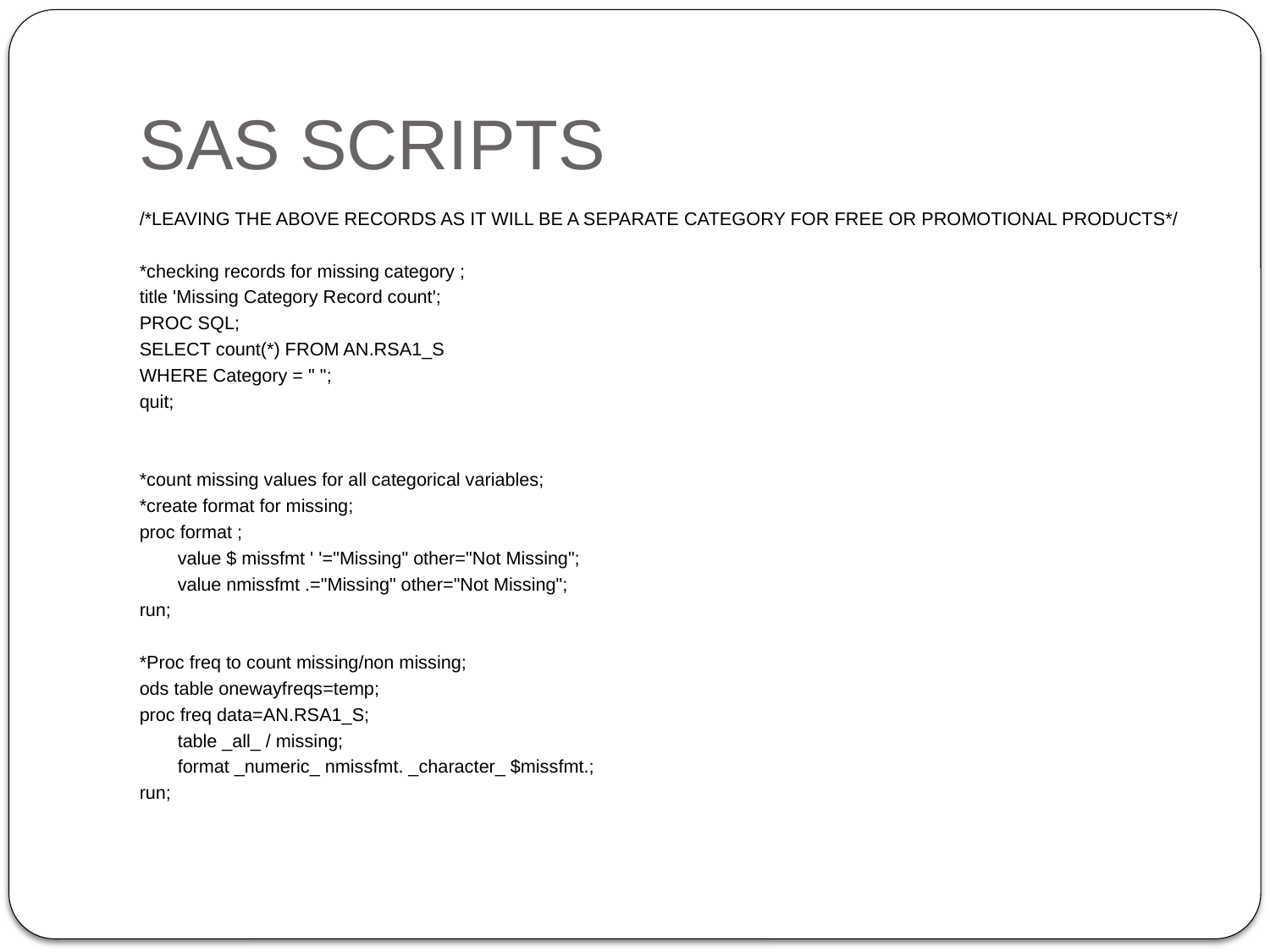

# SAS SCRIPTS
/*LEAVING THE ABOVE RECORDS AS IT WILL BE A SEPARATE CATEGORY FOR FREE OR PROMOTIONAL PRODUCTS*/

*checking records for missing category ;
title 'Missing Category Record count';
PROC SQL;
SELECT count(*) FROM AN.RSA1_S
WHERE Category = " ";
quit;

*count missing values for all categorical variables;
*create format for missing;
proc format ;
	value $ missfmt ' '="Missing" other="Not Missing";
	value nmissfmt .="Missing" other="Not Missing";
run;

*Proc freq to count missing/non missing;
ods table onewayfreqs=temp;
proc freq data=AN.RSA1_S;
	table _all_ / missing;
	format _numeric_ nmissfmt. _character_ $missfmt.;
run;